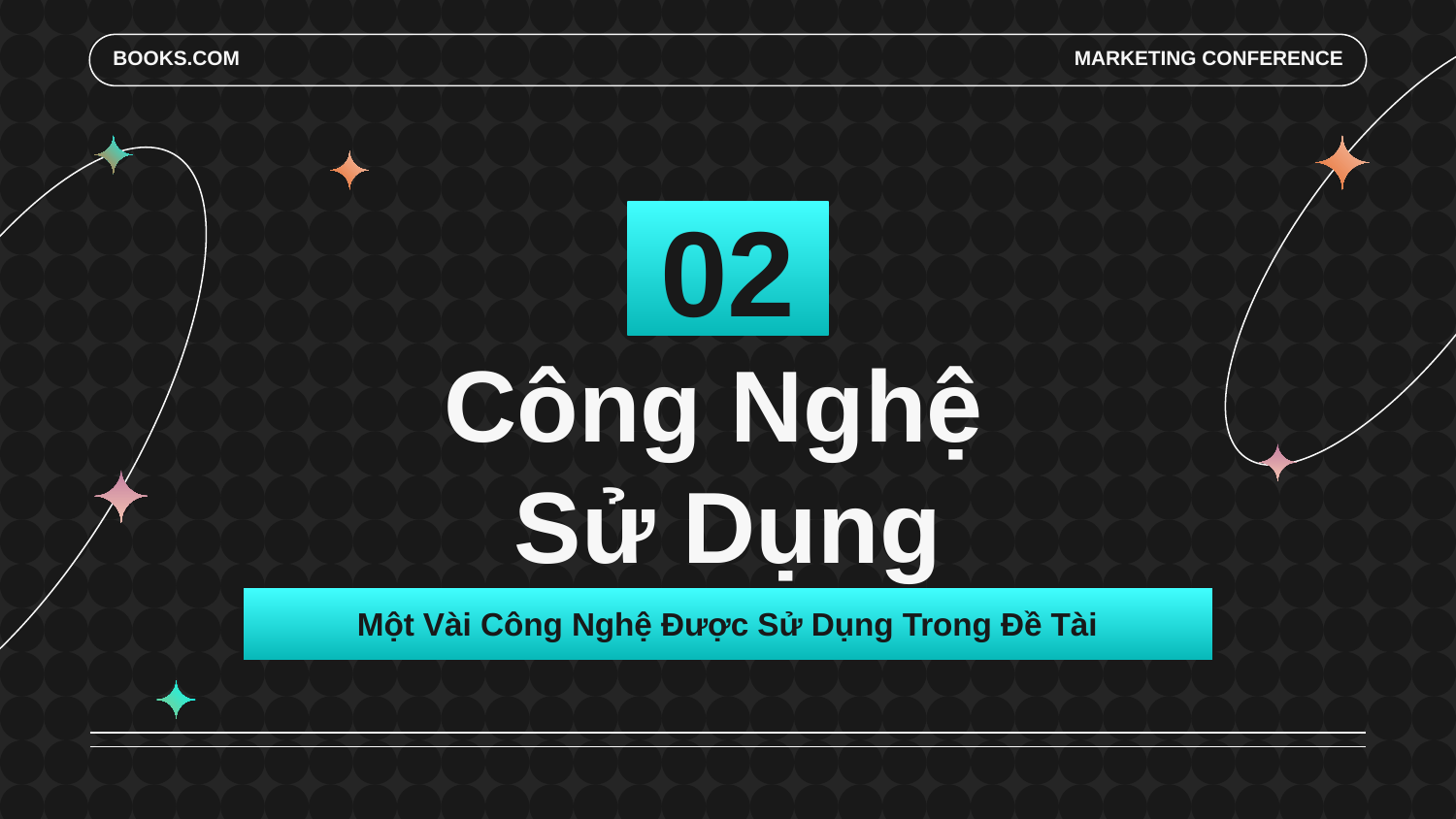

BOOKS.COM
MARKETING CONFERENCE

02
# Công Nghệ
Sử Dụng

Một Vài Công Nghệ Được Sử Dụng Trong Đề Tài